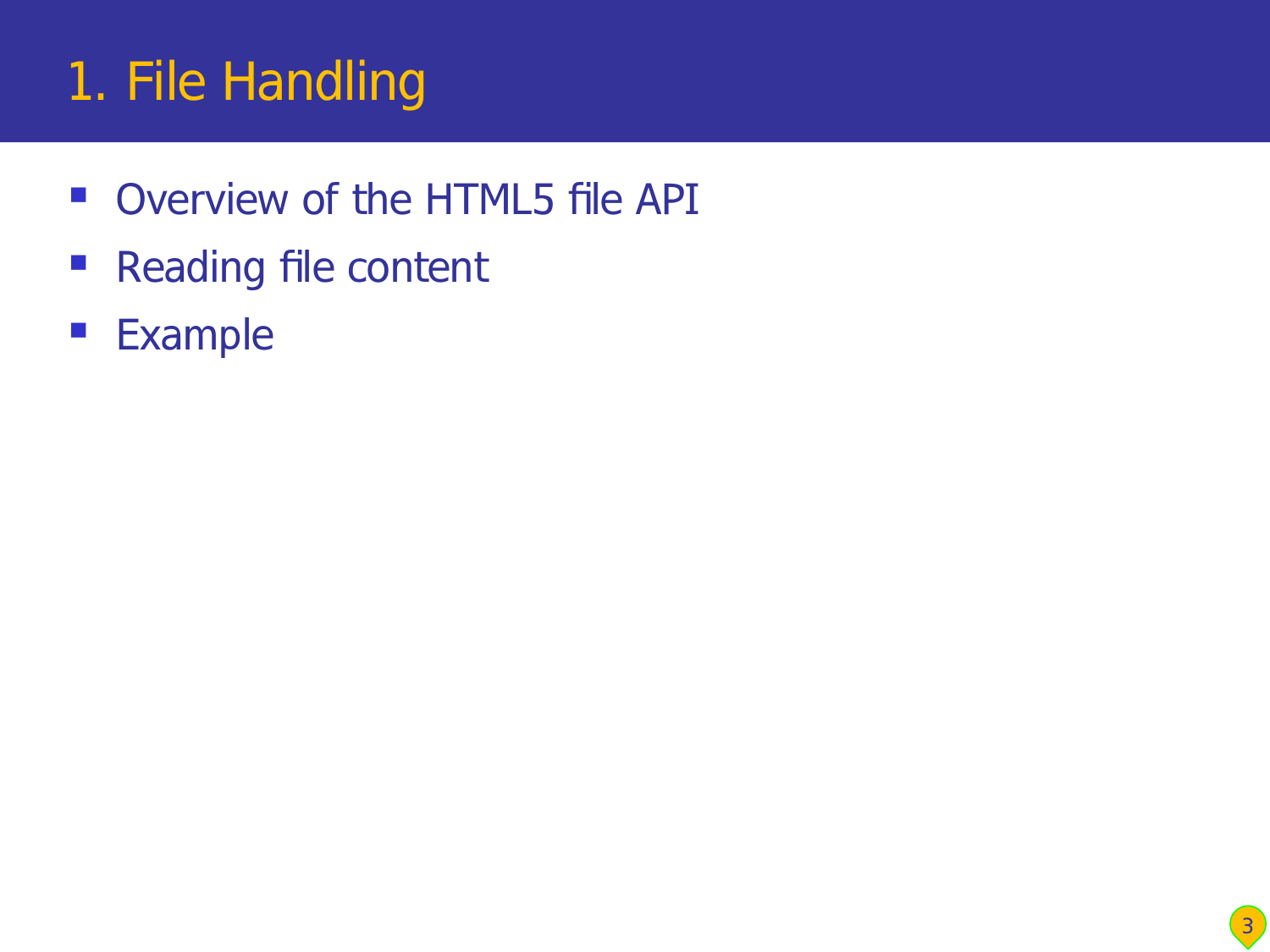

# 1. File Handling
Overview of the HTML5 file API
Reading file content
Example

3